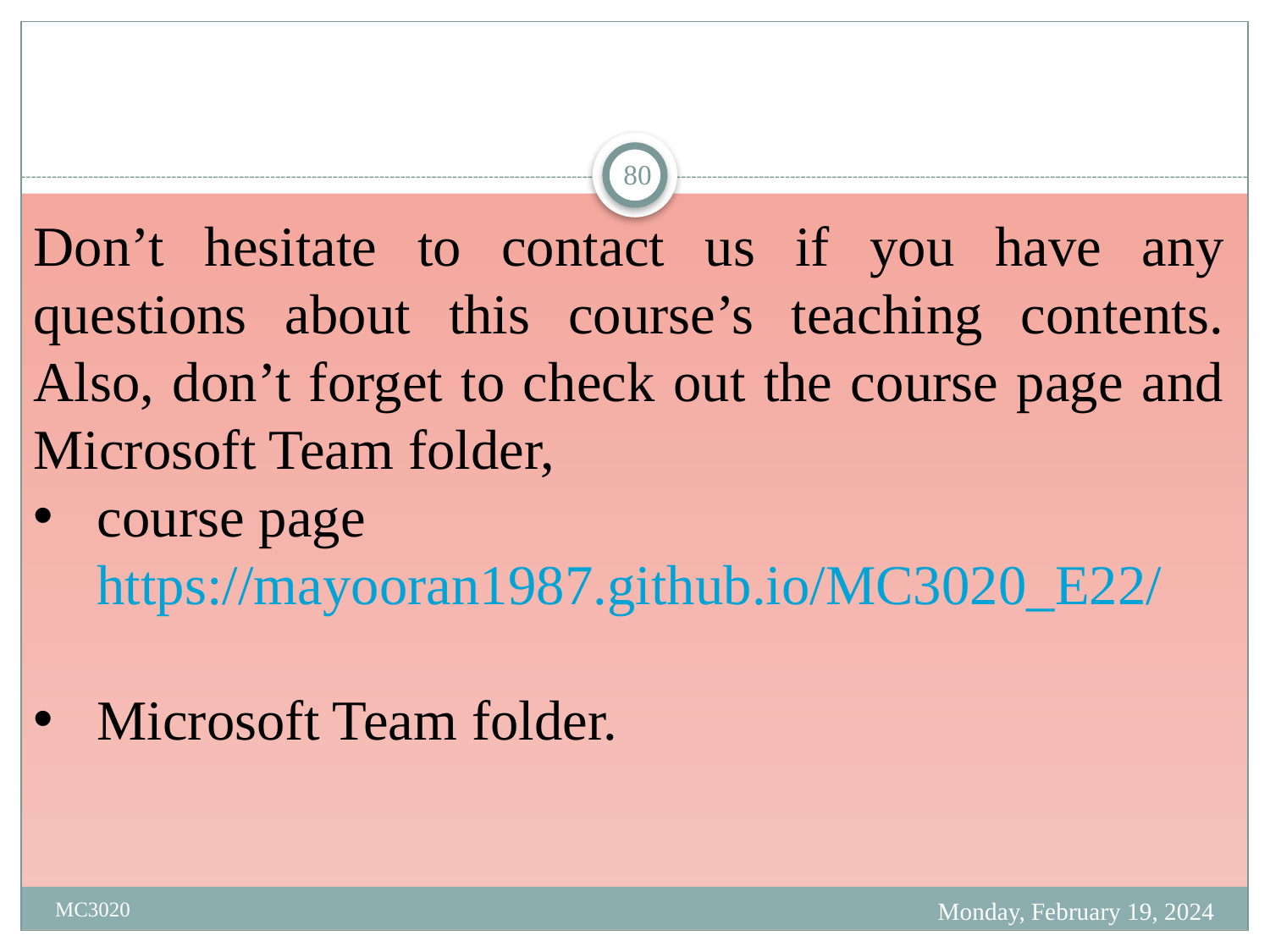

80
Don’t hesitate to contact us if you have any questions about this course’s teaching contents. Also, don’t forget to check out the course page and Microsoft Team folder,
course page https://mayooran1987.github.io/MC3020_E22/

Microsoft Team folder.
Monday, February 19, 2024
MC3020